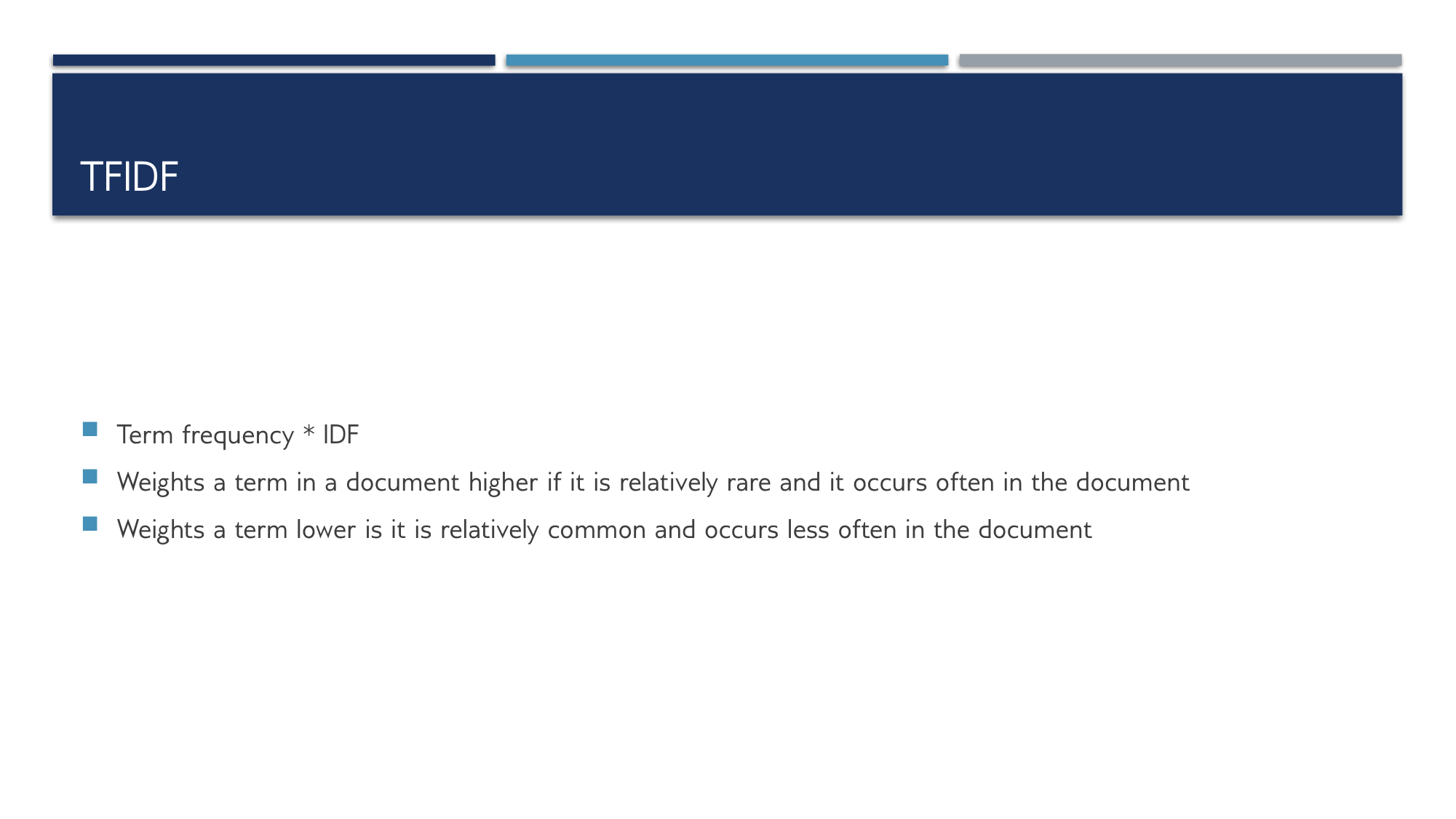

# TFIDF
Term frequency * IDF
Weights a term in a document higher if it is relatively rare and it occurs often in the document
Weights a term lower is it is relatively common and occurs less often in the document